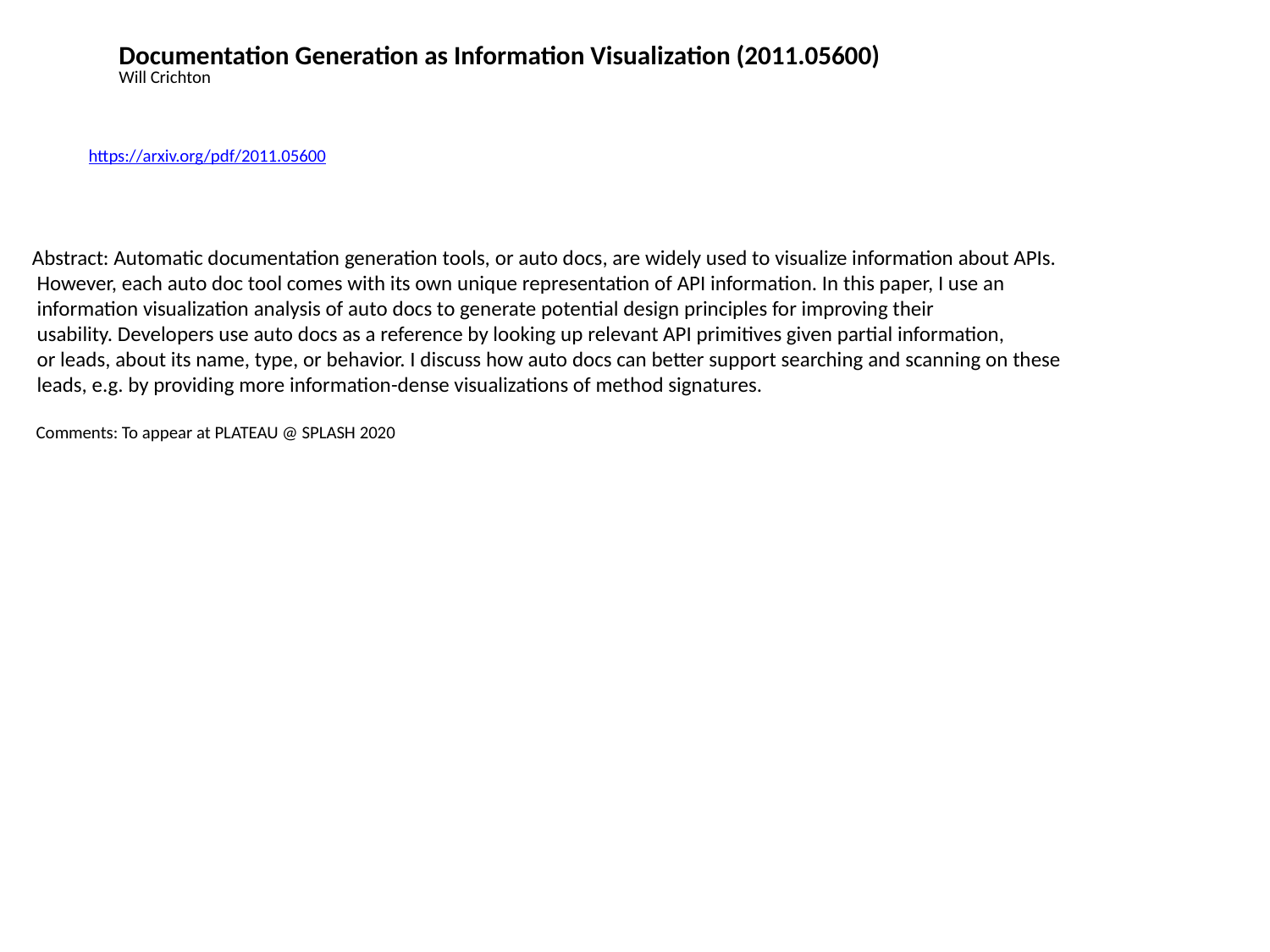

Documentation Generation as Information Visualization (2011.05600)
Will Crichton

https://arxiv.org/pdf/2011.05600

Abstract: Automatic documentation generation tools, or auto docs, are widely used to visualize information about APIs.
 However, each auto doc tool comes with its own unique representation of API information. In this paper, I use an
 information visualization analysis of auto docs to generate potential design principles for improving their
 usability. Developers use auto docs as a reference by looking up relevant API primitives given partial information,
 or leads, about its name, type, or behavior. I discuss how auto docs can better support searching and scanning on these
 leads, e.g. by providing more information-dense visualizations of method signatures.
 Comments: To appear at PLATEAU @ SPLASH 2020